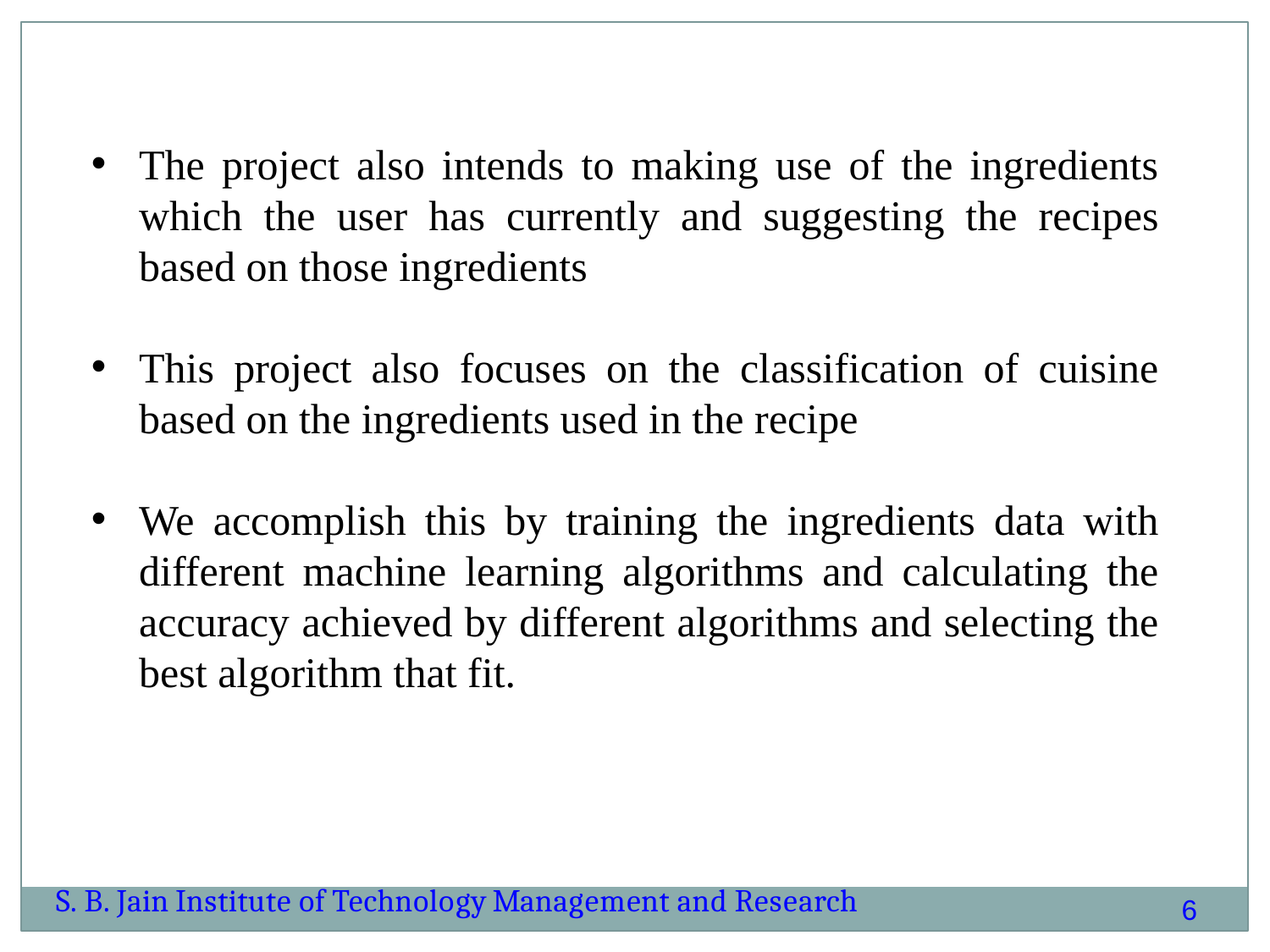

The project also intends to making use of the ingredients which the user has currently and suggesting the recipes based on those ingredients

This project also focuses on the classification of cuisine based on the ingredients used in the recipe

We accomplish this by training the ingredients data with different machine learning algorithms and calculating the accuracy achieved by different algorithms and selecting the best algorithm that fit.

S. B. Jain Institute of Technology Management and Research

6